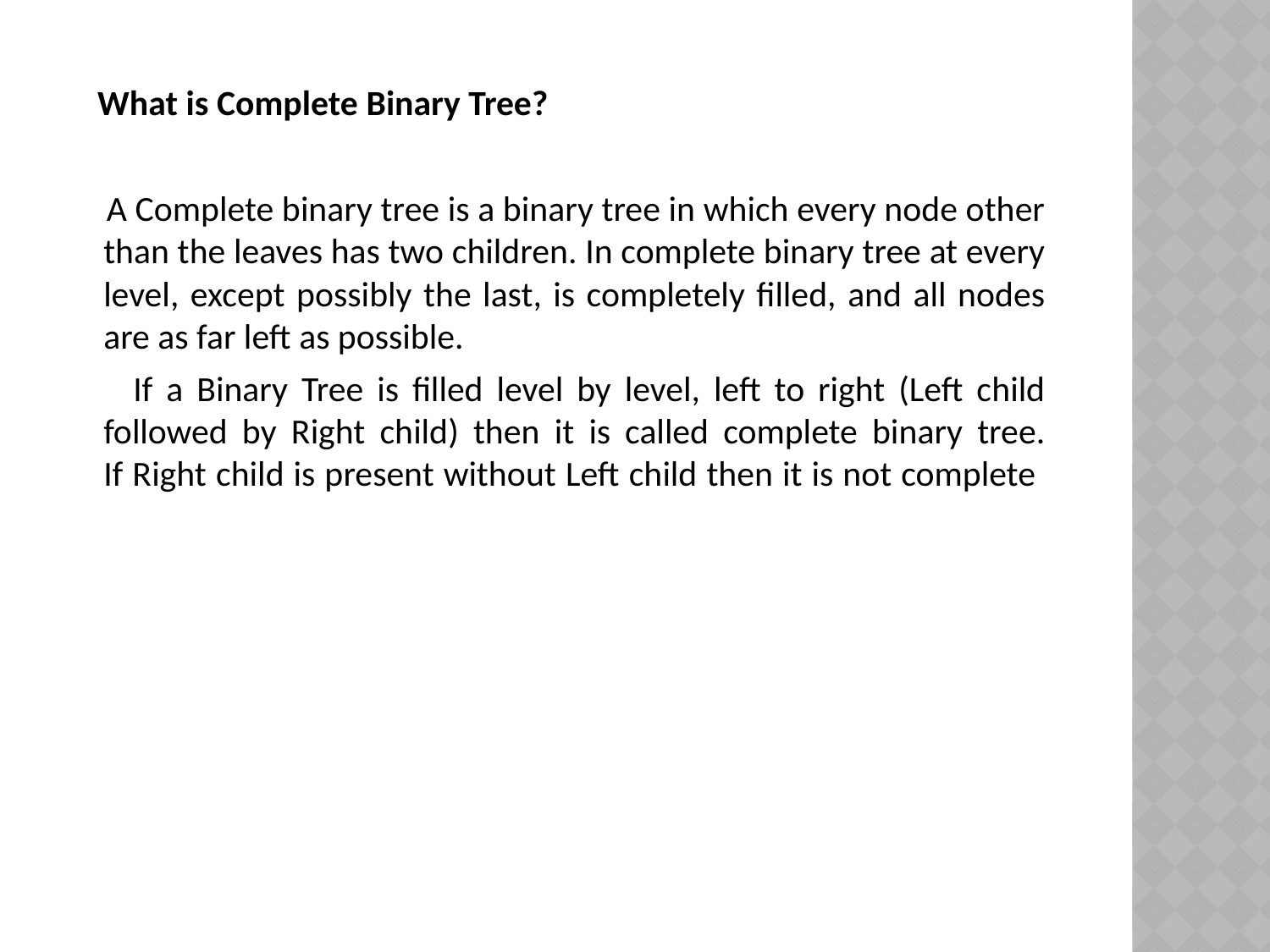

What is Complete Binary Tree?

     A Complete binary tree is a binary tree in which every node other than the leaves has two children. In complete binary tree at every level, except possibly the last, is completely filled, and all nodes are as far left as possible.
     If a Binary Tree is filled level by level, left to right (Left child followed by Right child) then it is called complete binary tree.
If Right child is present without Left child then it is not complete